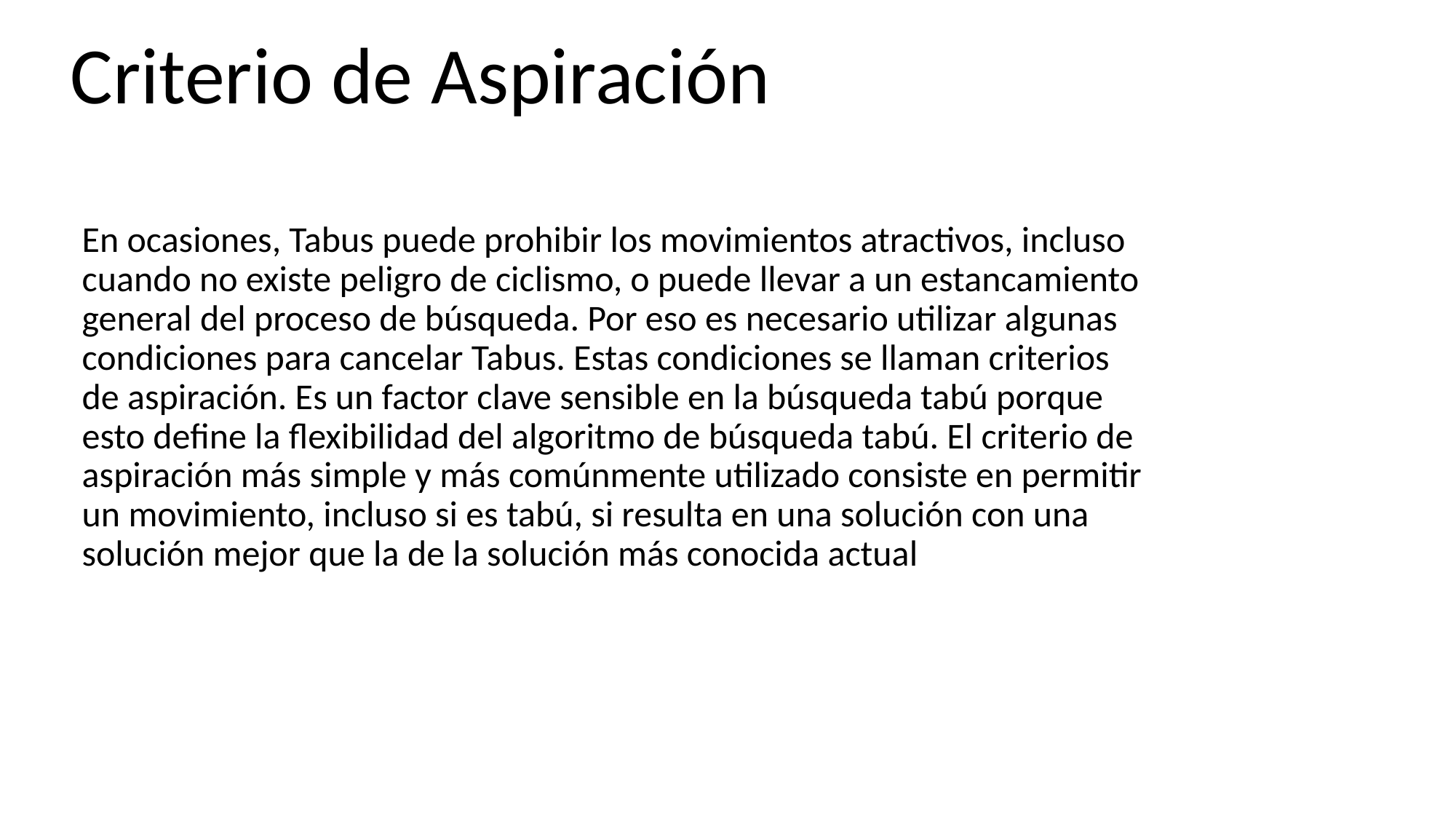

# Criterio de Aspiración
En ocasiones, Tabus puede prohibir los movimientos atractivos, incluso cuando no existe peligro de ciclismo, o puede llevar a un estancamiento general del proceso de búsqueda. Por eso es necesario utilizar algunas condiciones para cancelar Tabus. Estas condiciones se llaman criterios de aspiración. Es un factor clave sensible en la búsqueda tabú porque esto define la flexibilidad del algoritmo de búsqueda tabú. El criterio de aspiración más simple y más comúnmente utilizado consiste en permitir un movimiento, incluso si es tabú, si resulta en una solución con una solución mejor que la de la solución más conocida actual